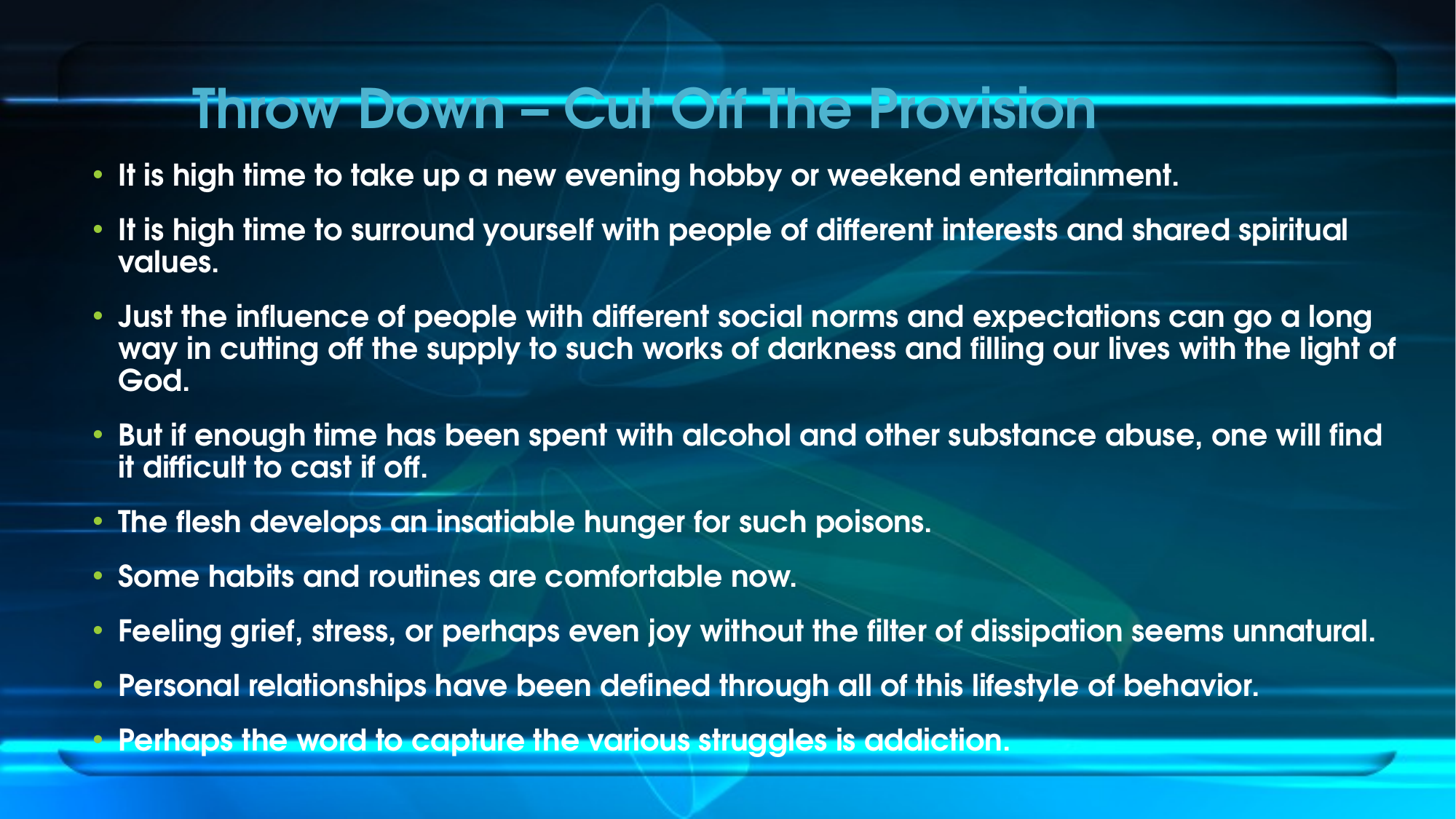

# Throw Down – Cut Off The Provision
It is high time to take up a new evening hobby or weekend entertainment.
It is high time to surround yourself with people of different interests and shared spiritual values.
Just the influence of people with different social norms and expectations can go a long way in cutting off the supply to such works of darkness and filling our lives with the light of God.
But if enough time has been spent with alcohol and other substance abuse, one will find it difficult to cast if off.
The flesh develops an insatiable hunger for such poisons.
Some habits and routines are comfortable now.
Feeling grief, stress, or perhaps even joy without the filter of dissipation seems unnatural.
Personal relationships have been defined through all of this lifestyle of behavior.
Perhaps the word to capture the various struggles is addiction.